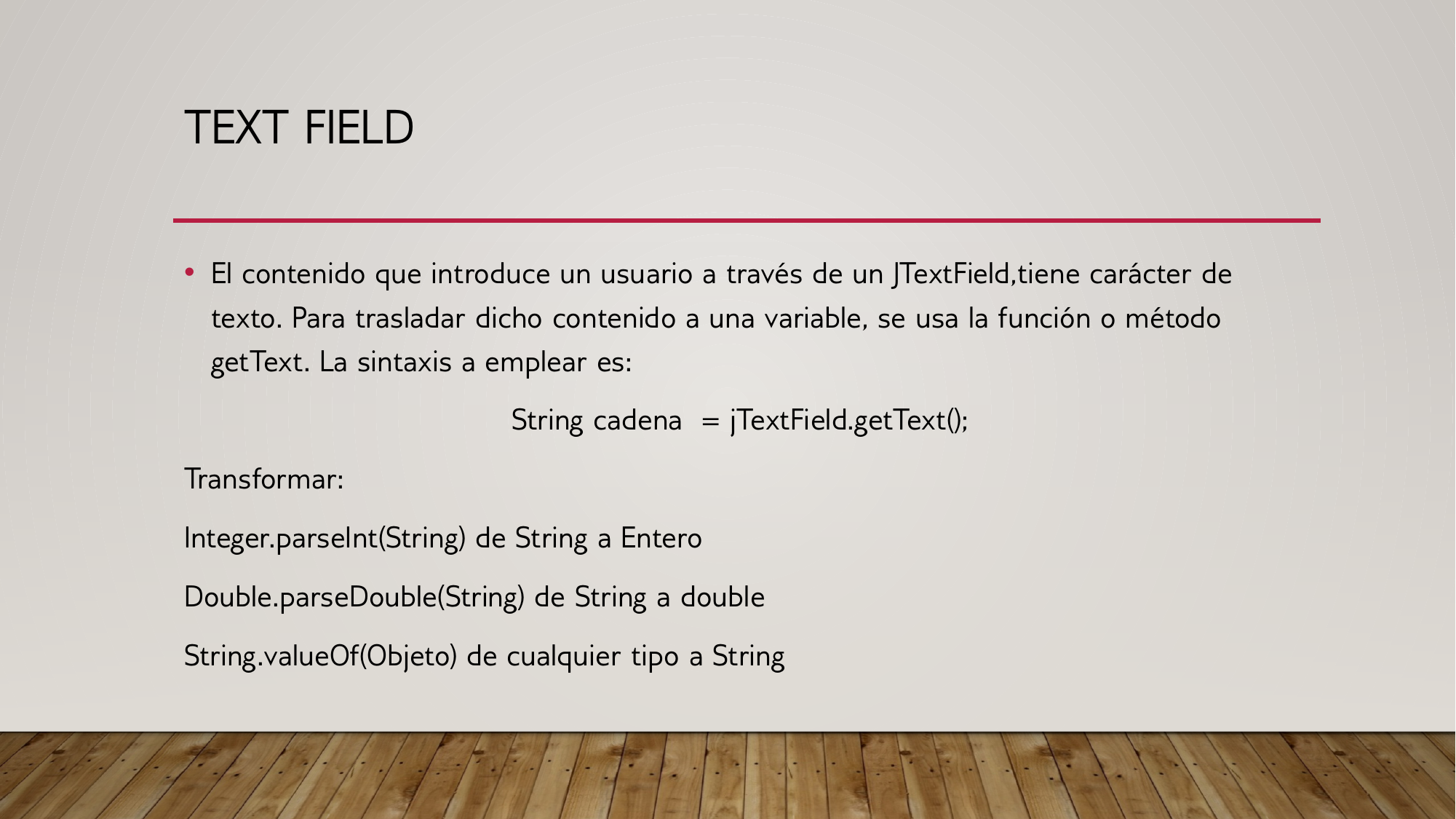

# Text field
El contenido que introduce un usuario a través de un JTextField,tiene carácter de texto. Para trasladar dicho contenido a una variable, se usa la función o método getText. La sintaxis a emplear es:
  			String cadena  = jTextField.getText();
Transformar:
Integer.parseInt(String) de String a Entero
Double.parseDouble(String) de String a double
String.valueOf(Objeto) de cualquier tipo a String